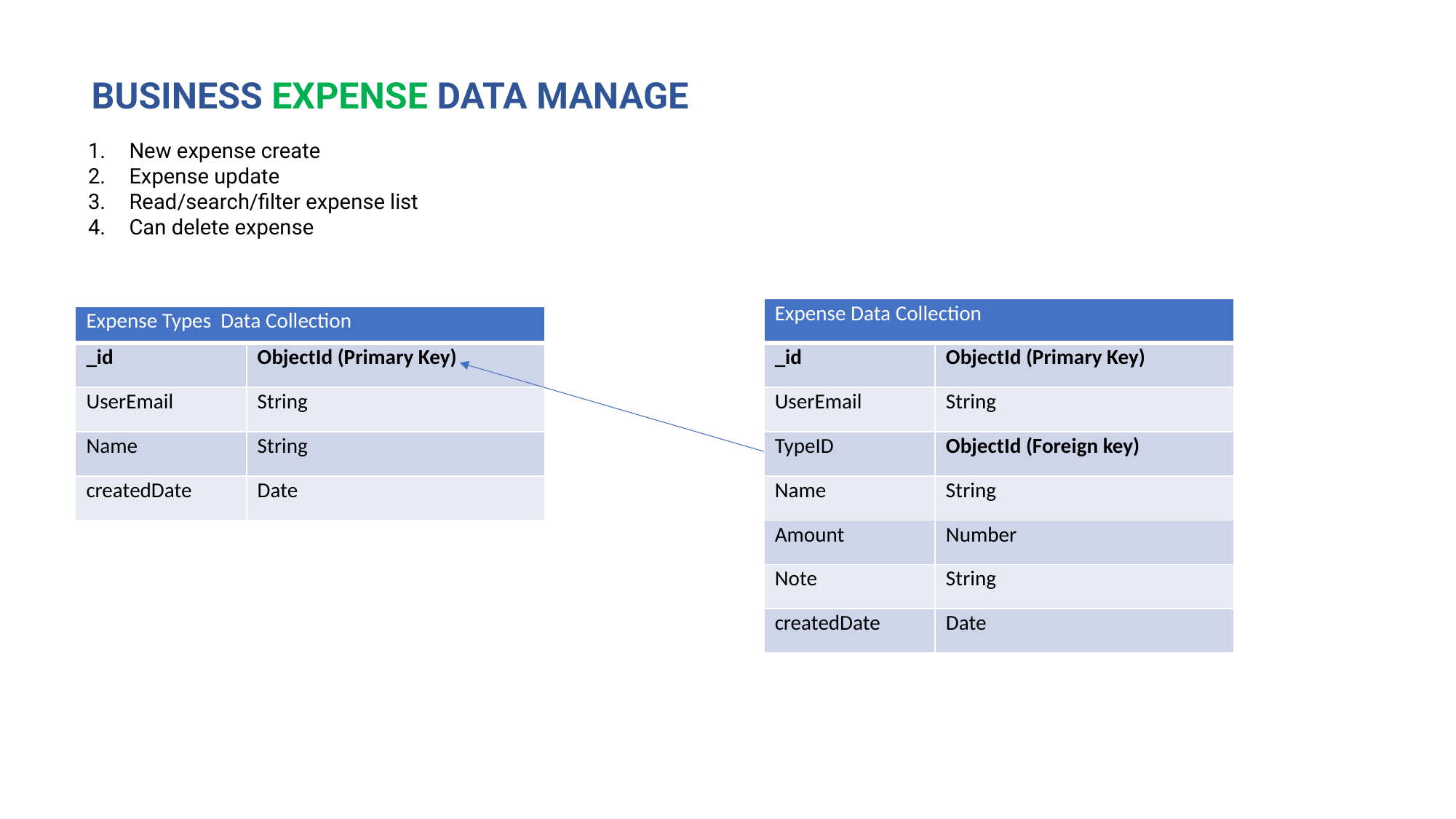

BUSINESS EXPENSE DATA MANAGE
New expense create
Expense update
Read/search/filter expense list
Can delete expense
| Expense Data Collection | Type |
| --- | --- |
| \_id | ObjectId (Primary Key) |
| UserEmail | String |
| TypeID | ObjectId (Foreign key) |
| Name | String |
| Amount | Number |
| Note | String |
| createdDate | Date |
| Expense Types Data Collection | Type |
| --- | --- |
| \_id | ObjectId (Primary Key) |
| UserEmail | String |
| Name | String |
| createdDate | Date |